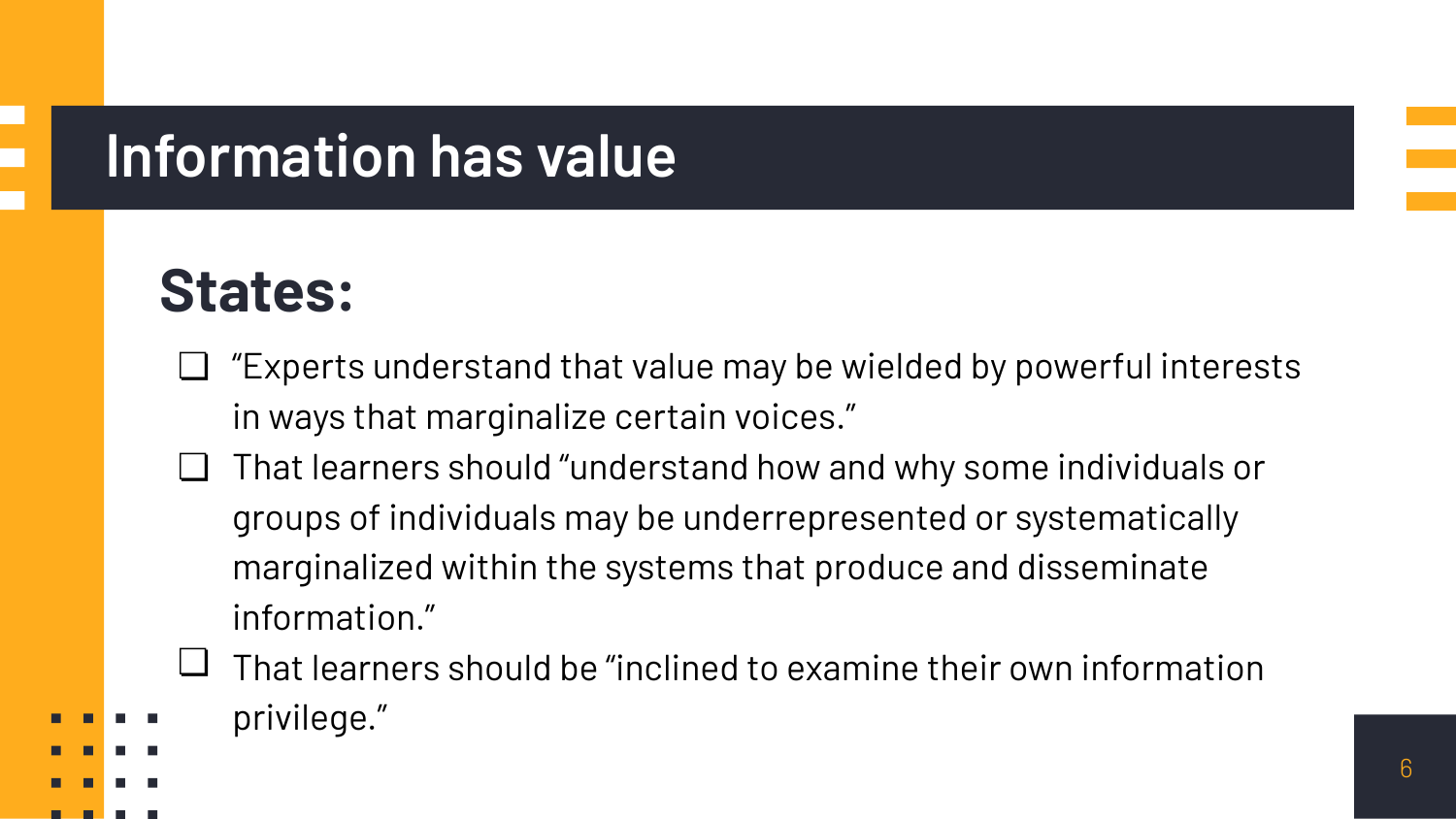

# Information has value
States:
“Experts understand that value may be wielded by powerful interests in ways that marginalize certain voices.”
That learners should “understand how and why some individuals or groups of individuals may be underrepresented or systematically marginalized within the systems that produce and disseminate information.”
That learners should be “inclined to examine their own information privilege.”

6